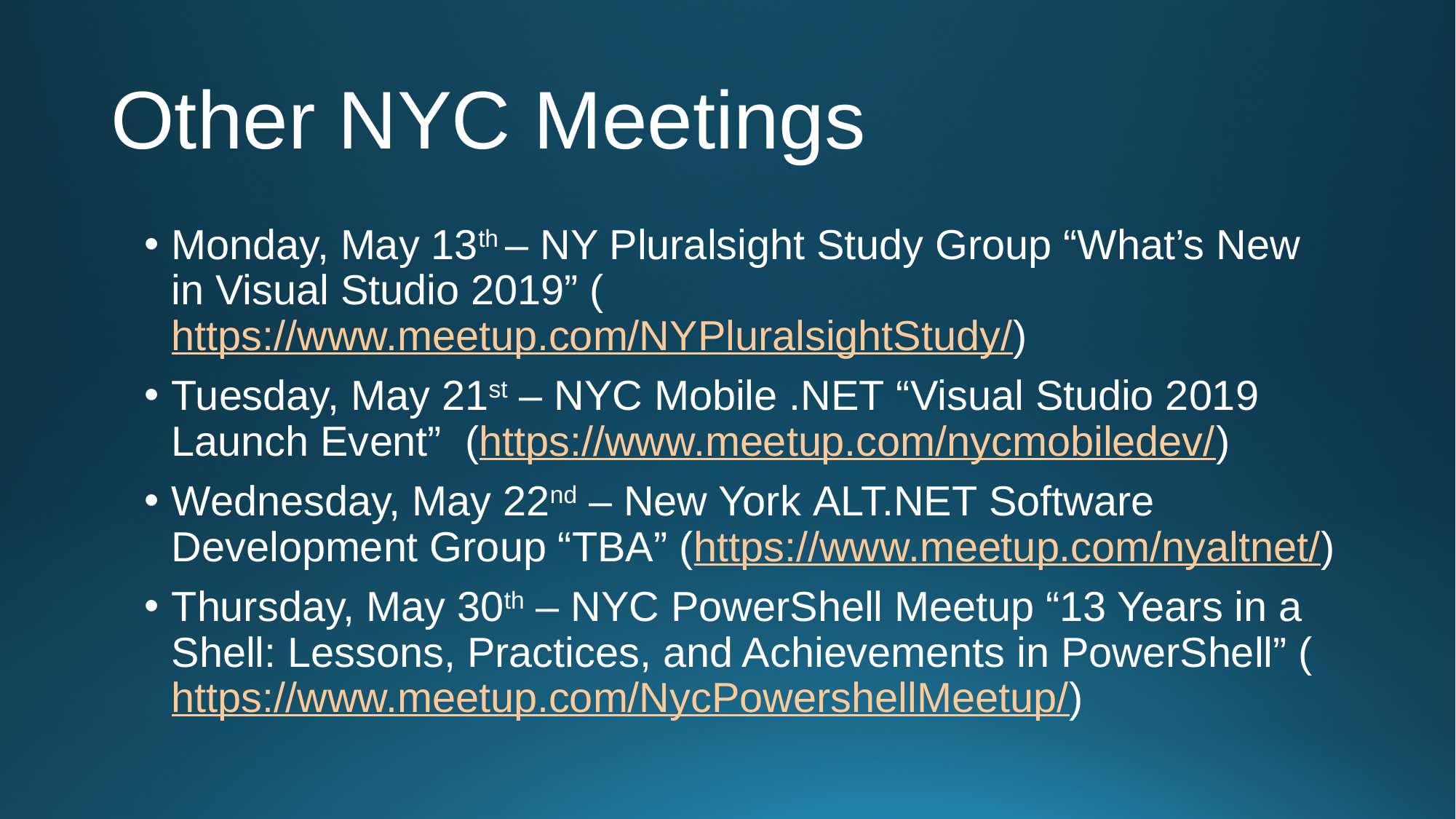

# Other NYC Meetings
Monday, May 13th – NY Pluralsight Study Group “What’s New in Visual Studio 2019” (https://www.meetup.com/NYPluralsightStudy/)
Tuesday, May 21st – NYC Mobile .NET “Visual Studio 2019 Launch Event”  (https://www.meetup.com/nycmobiledev/)
Wednesday, May 22nd – New York ALT.NET Software Development Group “TBA” (https://www.meetup.com/nyaltnet/)
Thursday, May 30th – NYC PowerShell Meetup “13 Years in a Shell: Lessons, Practices, and Achievements in PowerShell” (https://www.meetup.com/NycPowershellMeetup/)